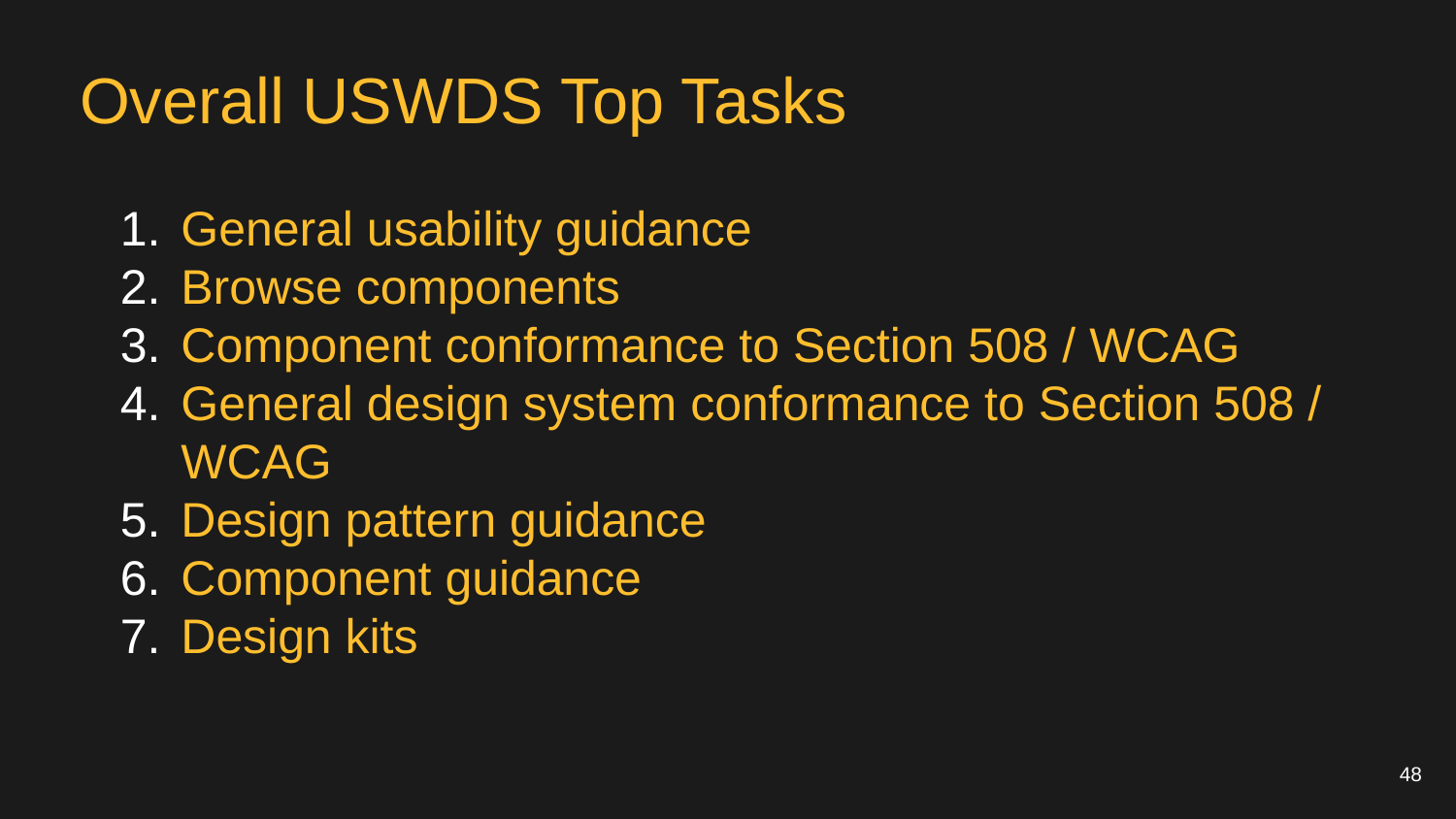

# Overall USWDS Top Tasks
General usability guidance
Browse components
Component conformance to Section 508 / WCAG
General design system conformance to Section 508 / WCAG
Design pattern guidance
Component guidance
Design kits
48